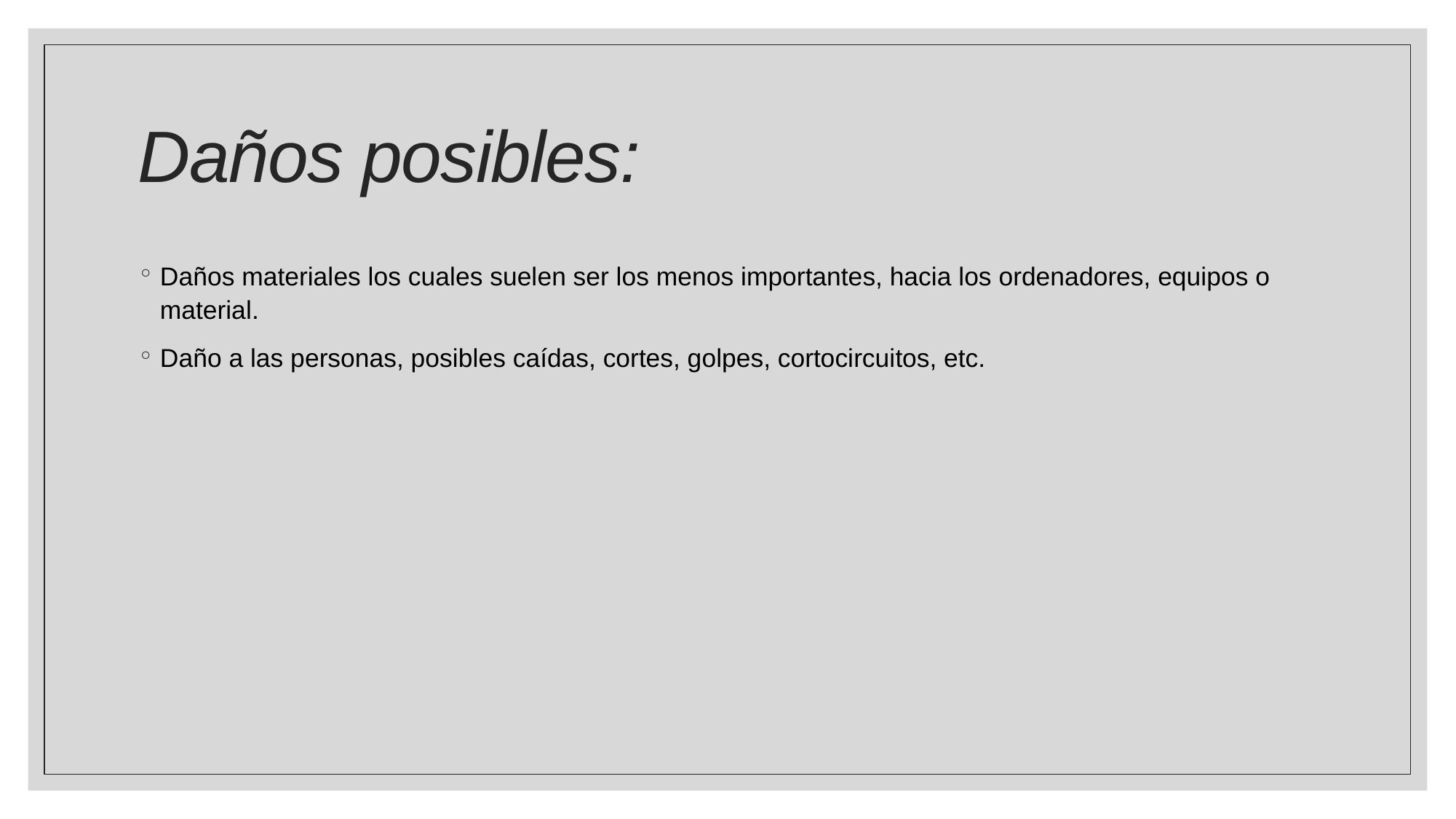

# Daños posibles:
Daños materiales los cuales suelen ser los menos importantes, hacia los ordenadores, equipos o material.
Daño a las personas, posibles caídas, cortes, golpes, cortocircuitos, etc.